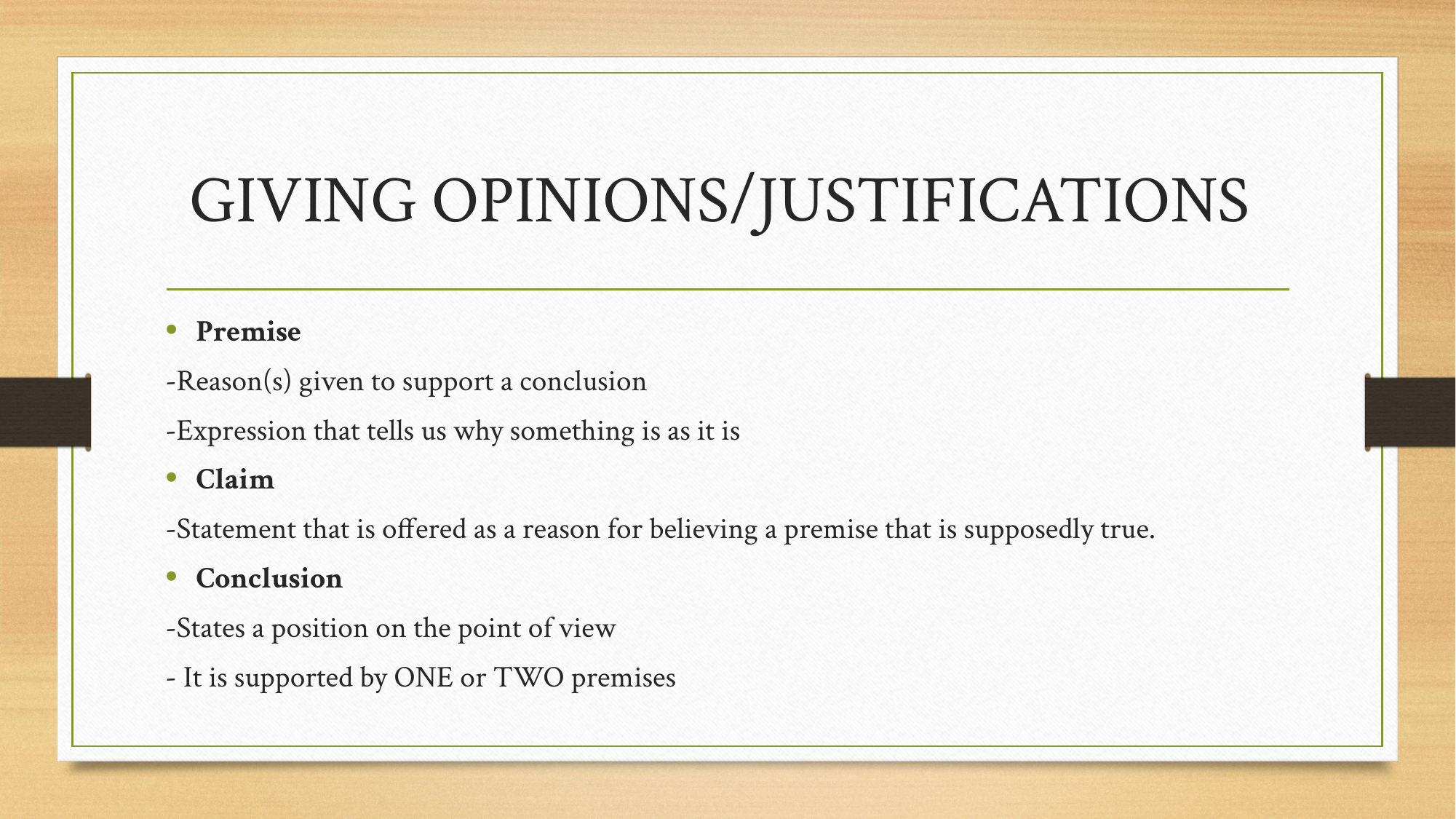

# GIVING OPINIONS/JUSTIFICATIONS
Premise
-Reason(s) given to support a conclusion
-Expression that tells us why something is as it is
Claim
-Statement that is offered as a reason for believing a premise that is supposedly true.
Conclusion
-States a position on the point of view
- It is supported by ONE or TWO premises